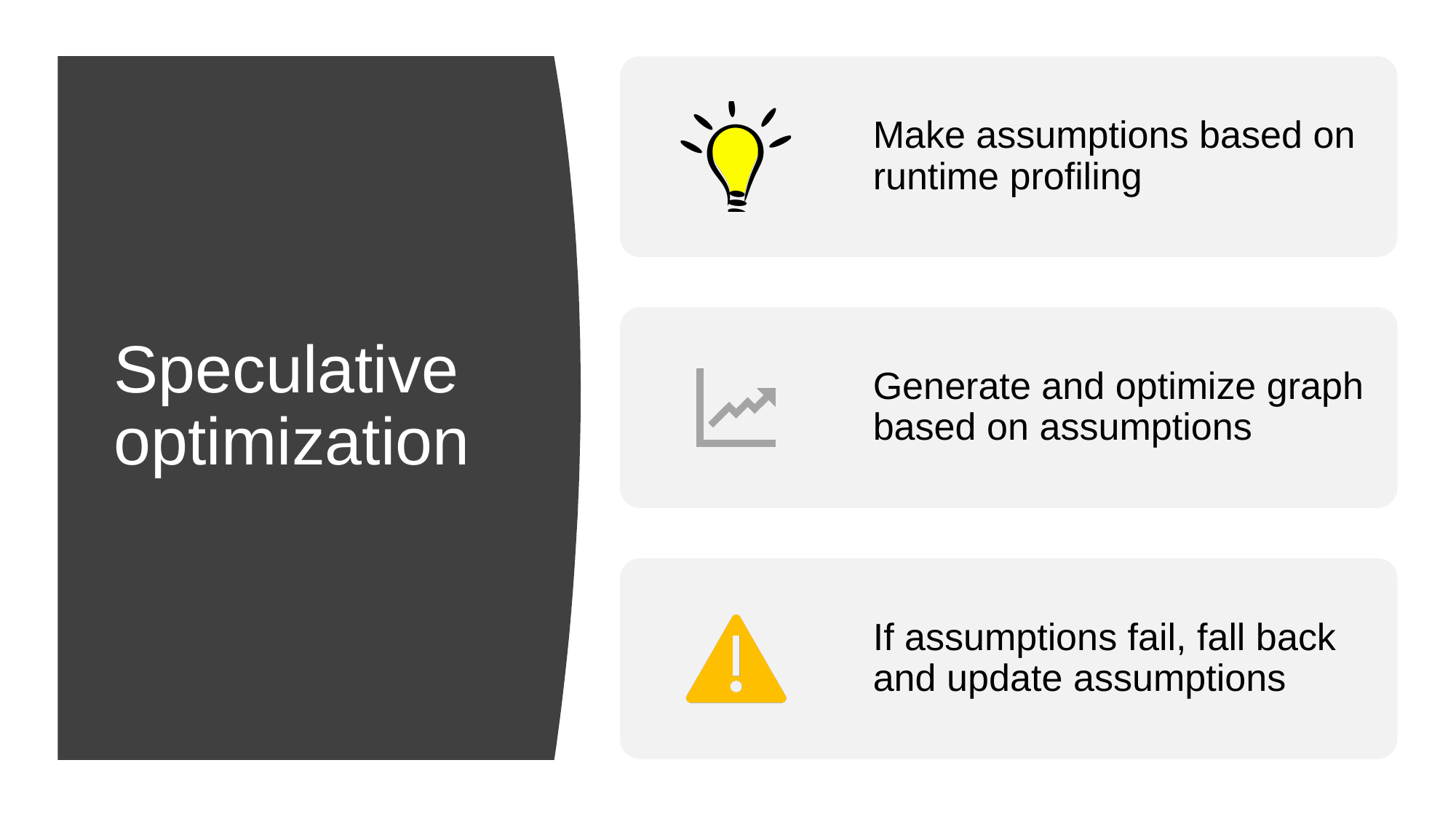

Make assumptions based on runtime profiling
Generate and optimize graph based on assumptions
If assumptions fail, fall back and update assumptions

# Speculative optimization